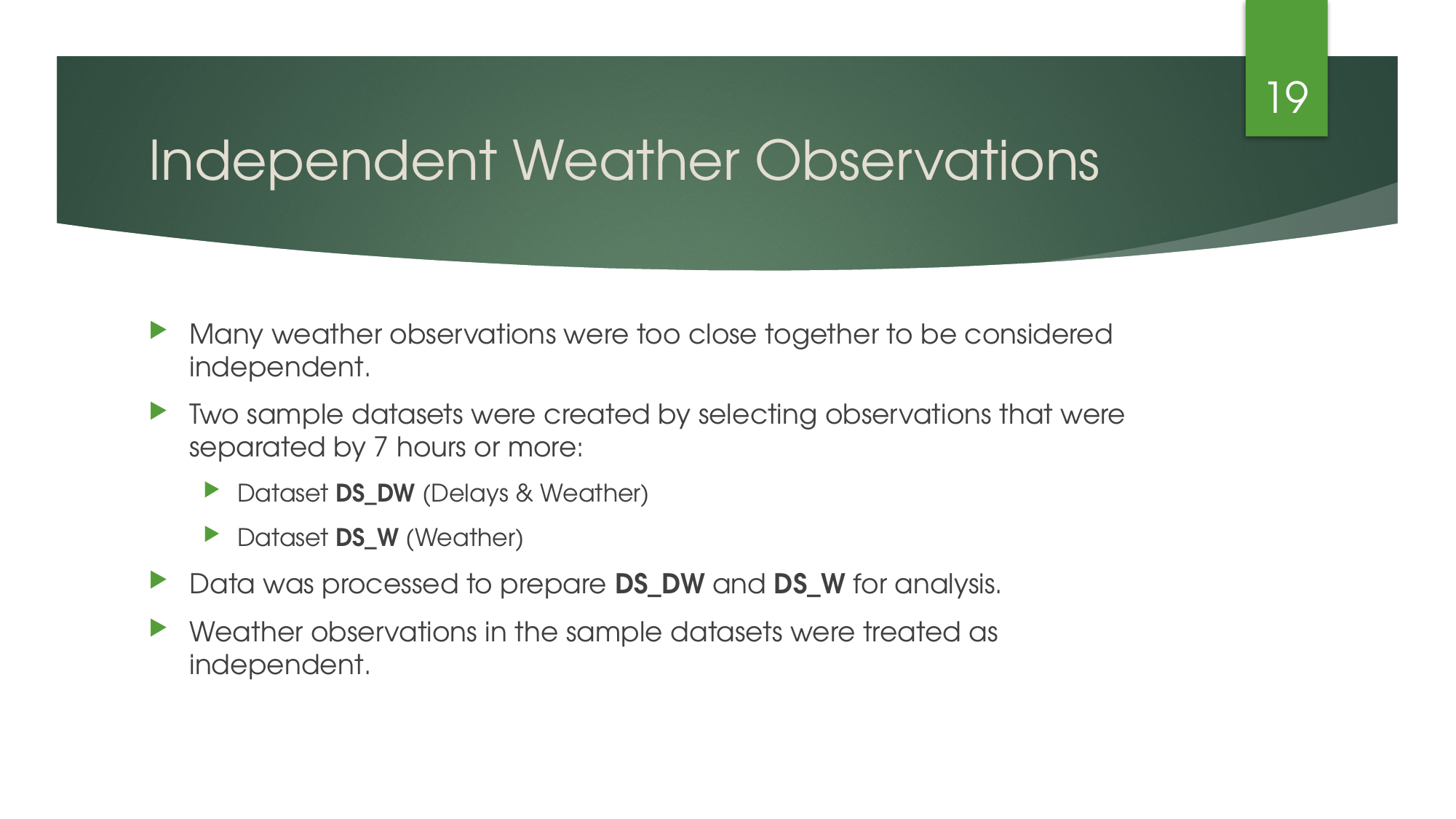

19
# Independent Weather Observations
Many weather observations were too close together to be considered independent.
Two sample datasets were created by selecting observations that were separated by 7 hours or more:
Dataset DS_DW (Delays & Weather)
Dataset DS_W (Weather)
Data was processed to prepare DS_DW and DS_W for analysis.
Weather observations in the sample datasets were treated as independent.